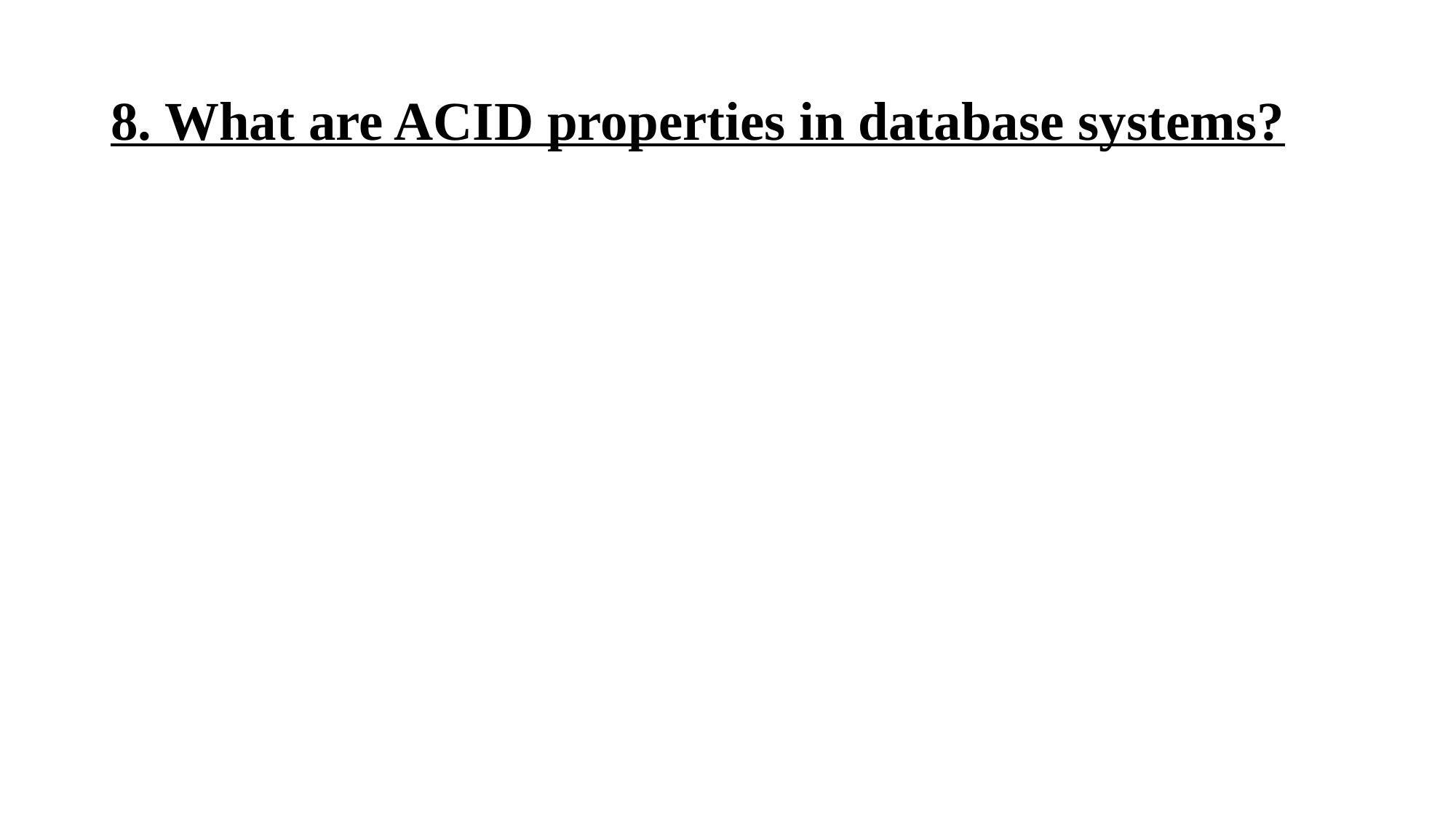

# 8. What are ACID properties in database systems?